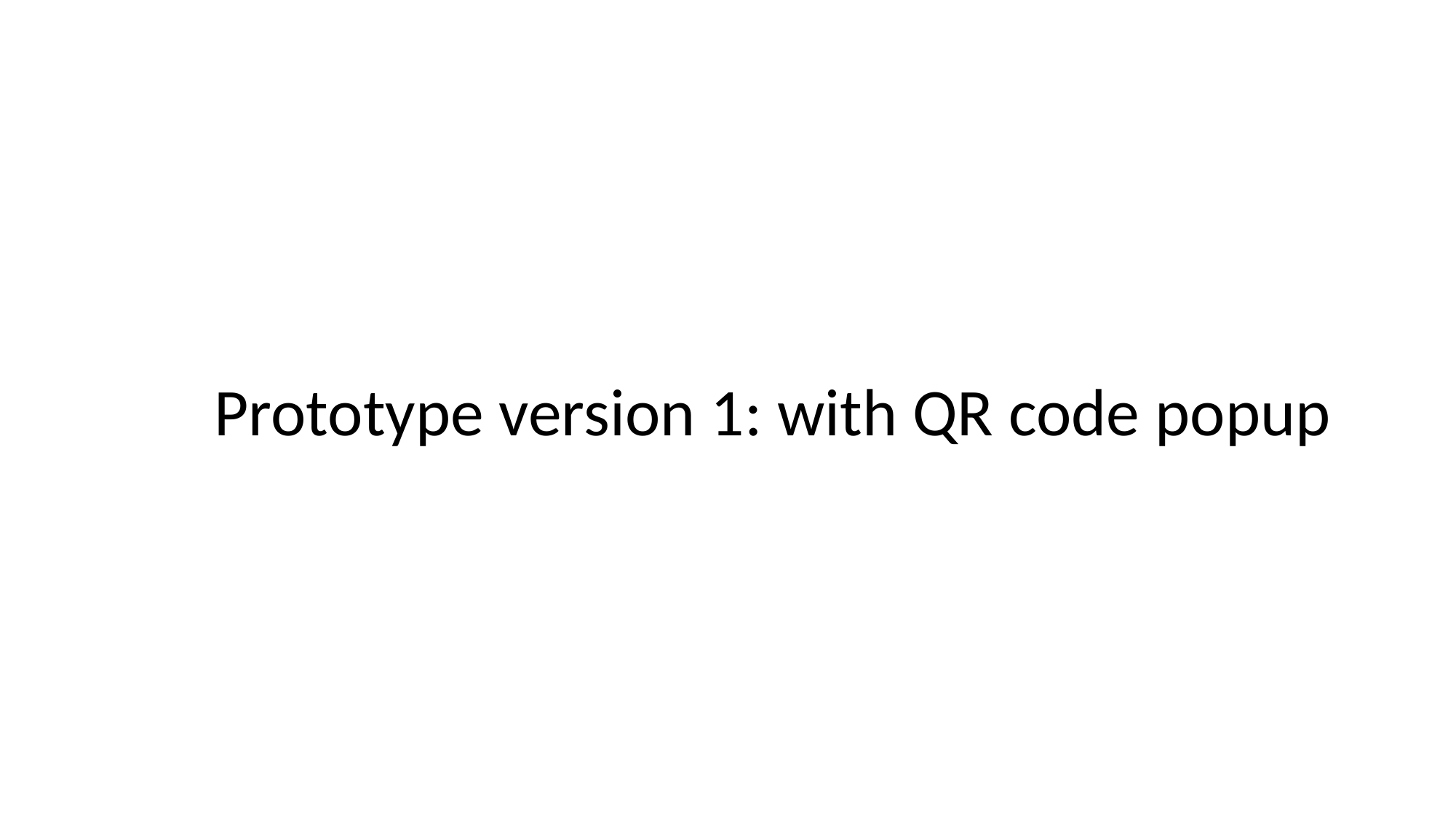

# Prototype version 1: with QR code popup